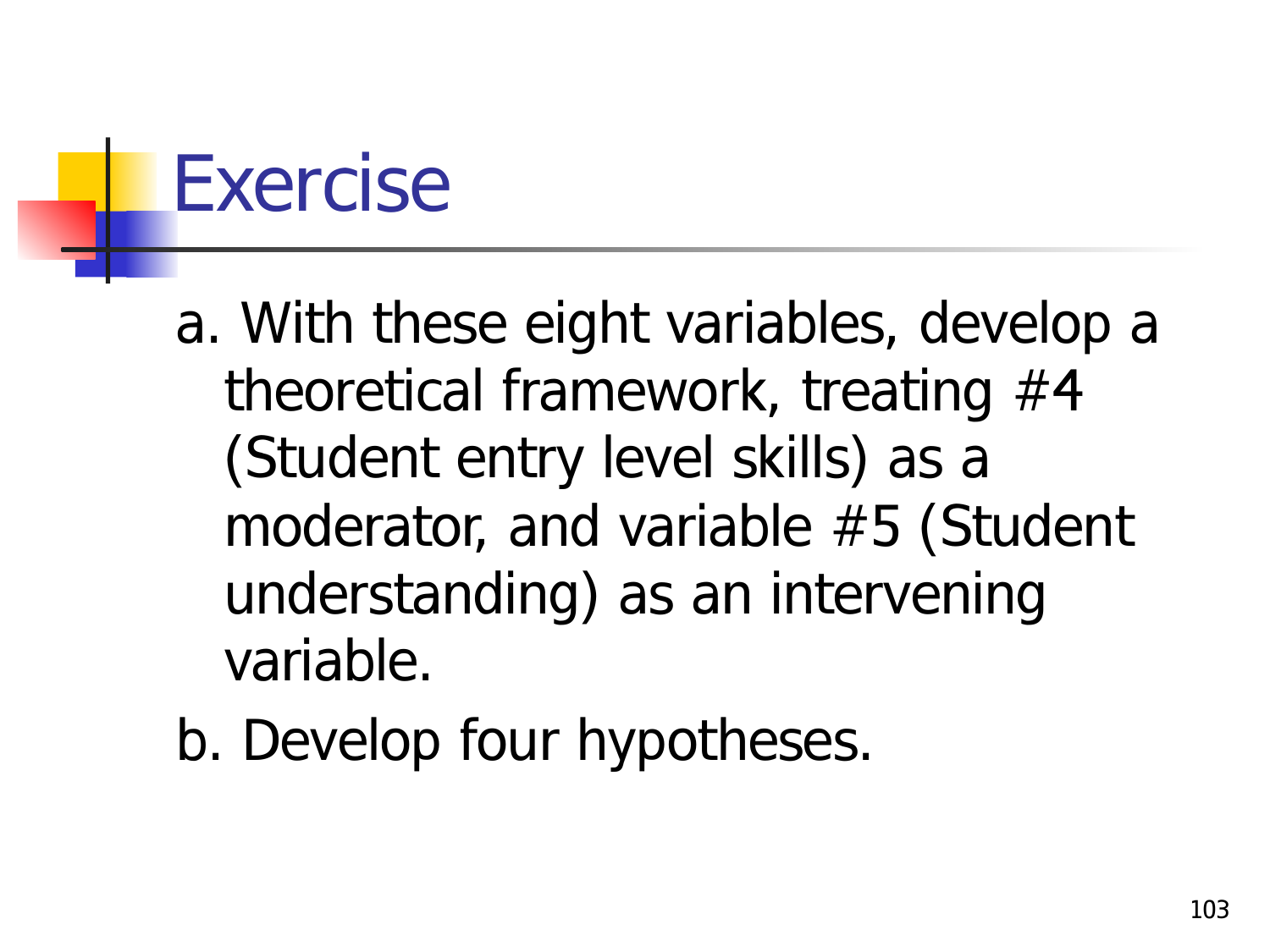

# Exercise
a. With these eight variables, develop a  theoretical framework, treating #4 (Student entry level skills) as a moderator, and variable #5 (Student understanding) as an intervening variable.
b. Develop four hypotheses.
103